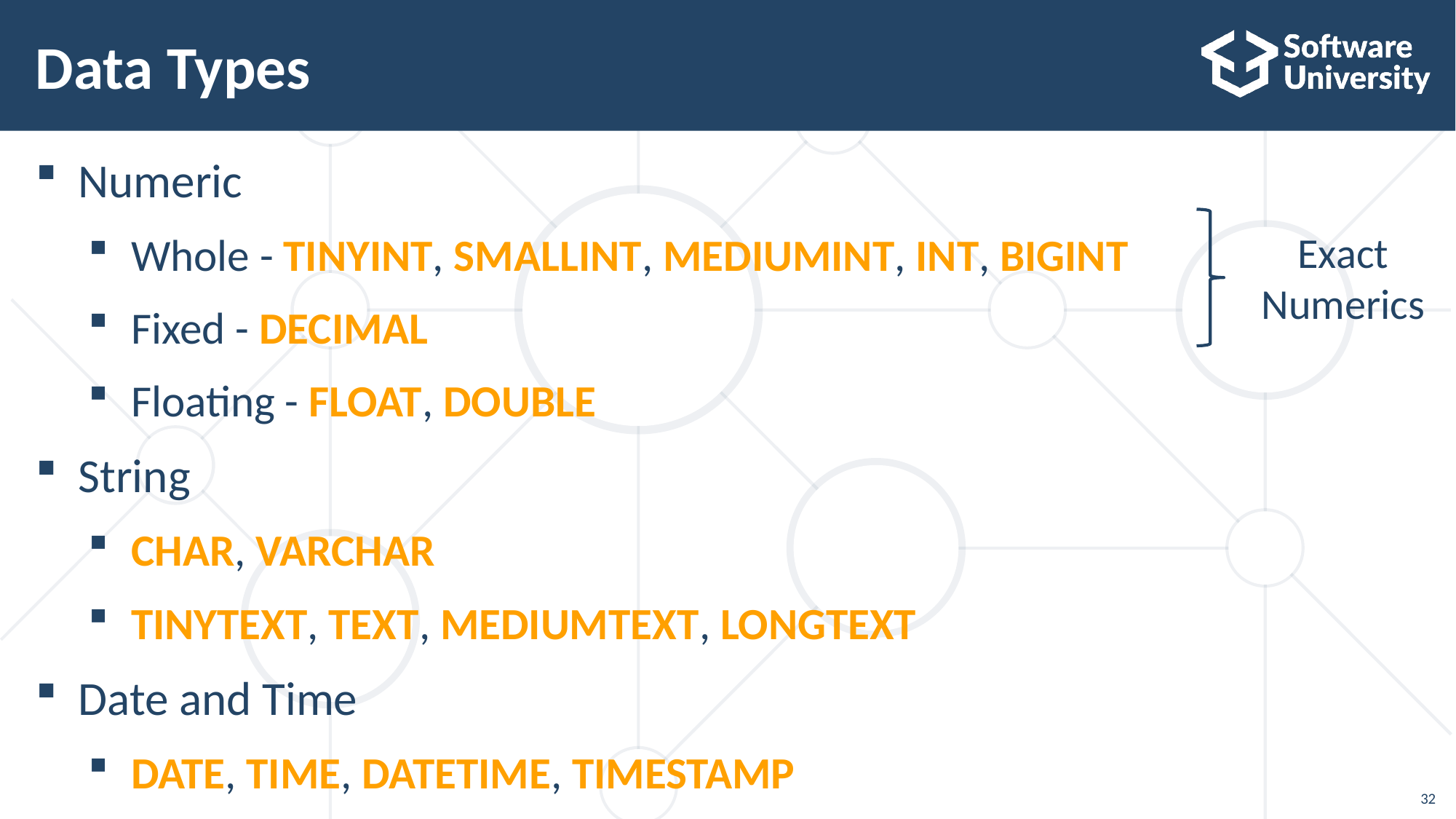

# Data Types
Numeric
Whole - TINYINT, SMALLINT, MEDIUMINT, INT, BIGINT
Fixed - DECIMAL
Floating - FLOAT, DOUBLE
String
CHAR, VARCHAR
TINYTEXT, TEXT, MEDIUMTEXT, LONGTEXT
Date and Time
DATE, TIME, DATETIME, TIMESTAMP

Exact
Numerics
32